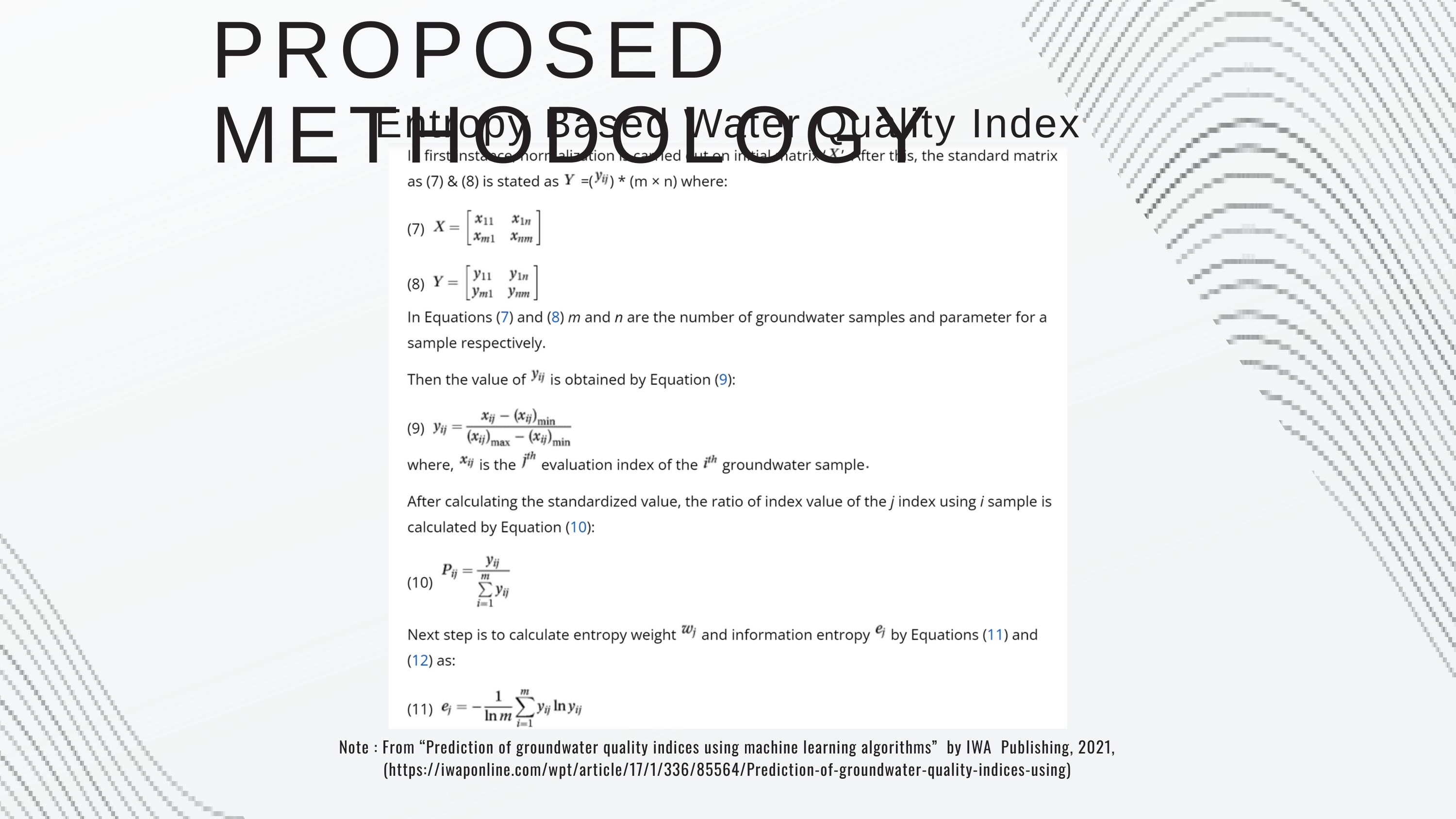

PROPOSED METHODOLOGY

Entropy Based Water Quality Index

Note : From “Prediction of groundwater quality indices using machine learning algorithms”  by IWA  Publishing, 2021,
(https://iwaponline.com/wpt/article/17/1/336/85564/Prediction-of-groundwater-quality-indices-using)